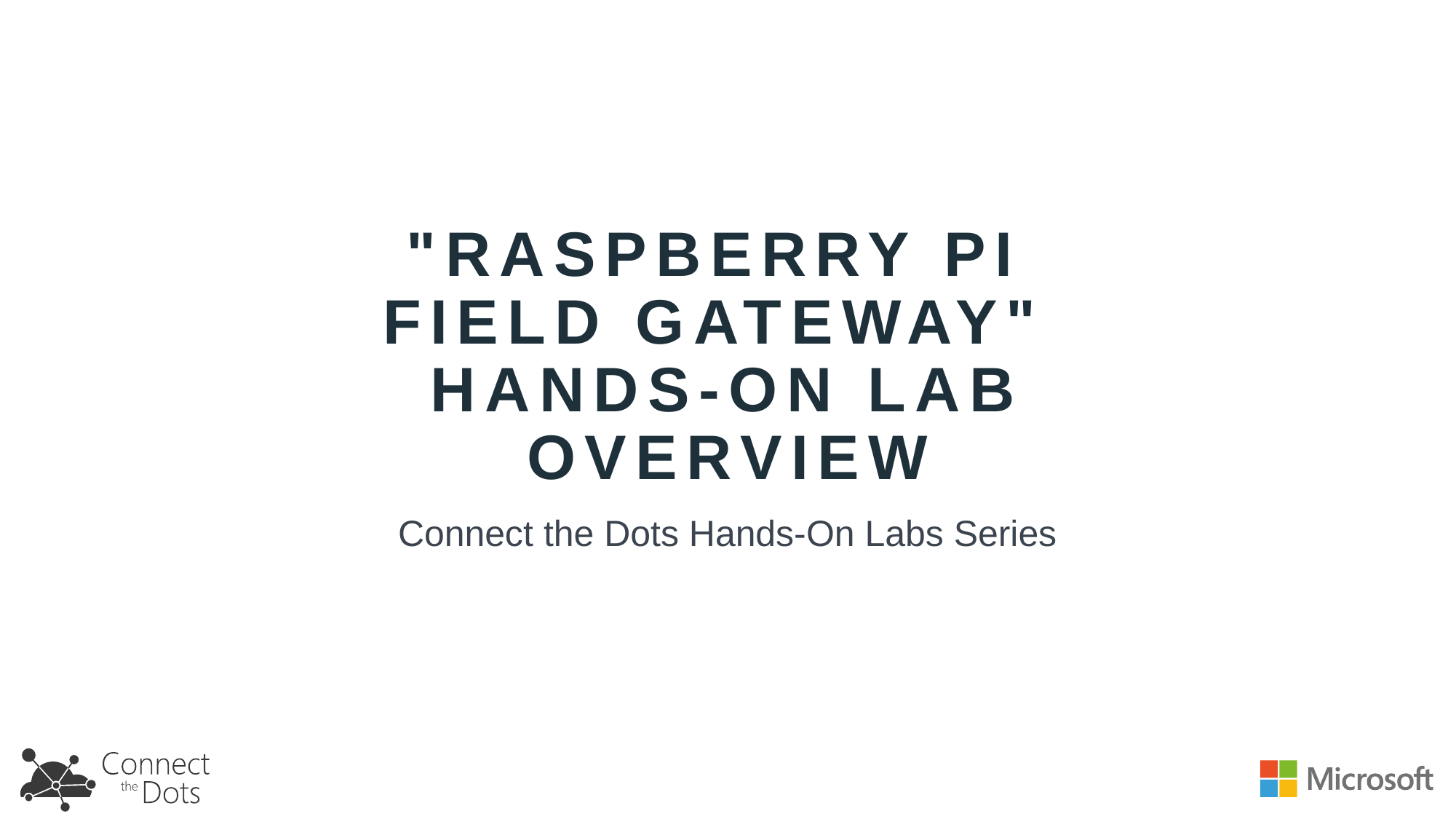

# "Raspberry Pi Field Gateway" Hands-On Lab Overview
Connect the Dots Hands-On Labs Series